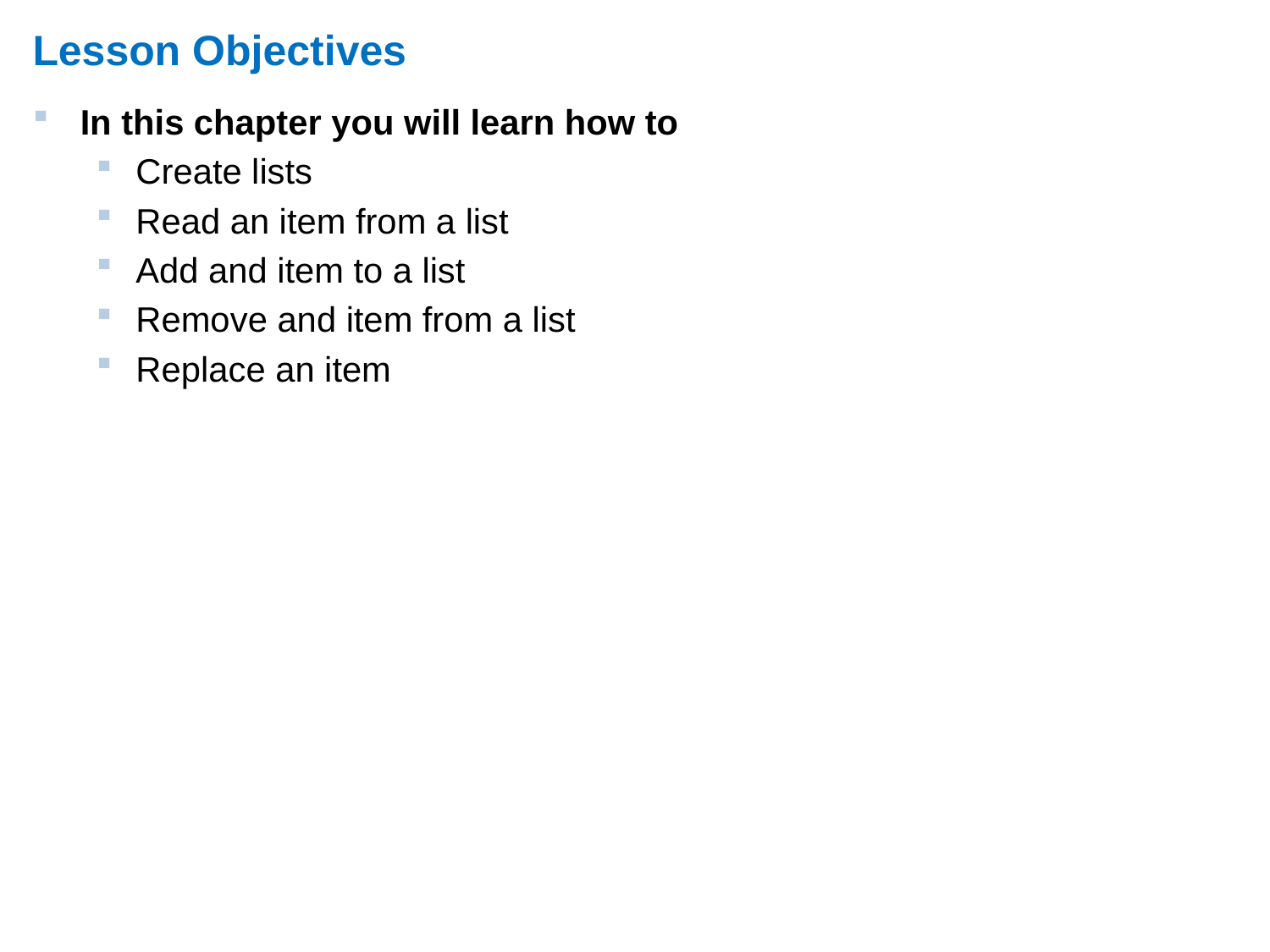

# Lesson Objectives
In this chapter you will learn how to
Create lists
Read an item from a list
Add and item to a list
Remove and item from a list
Replace an item